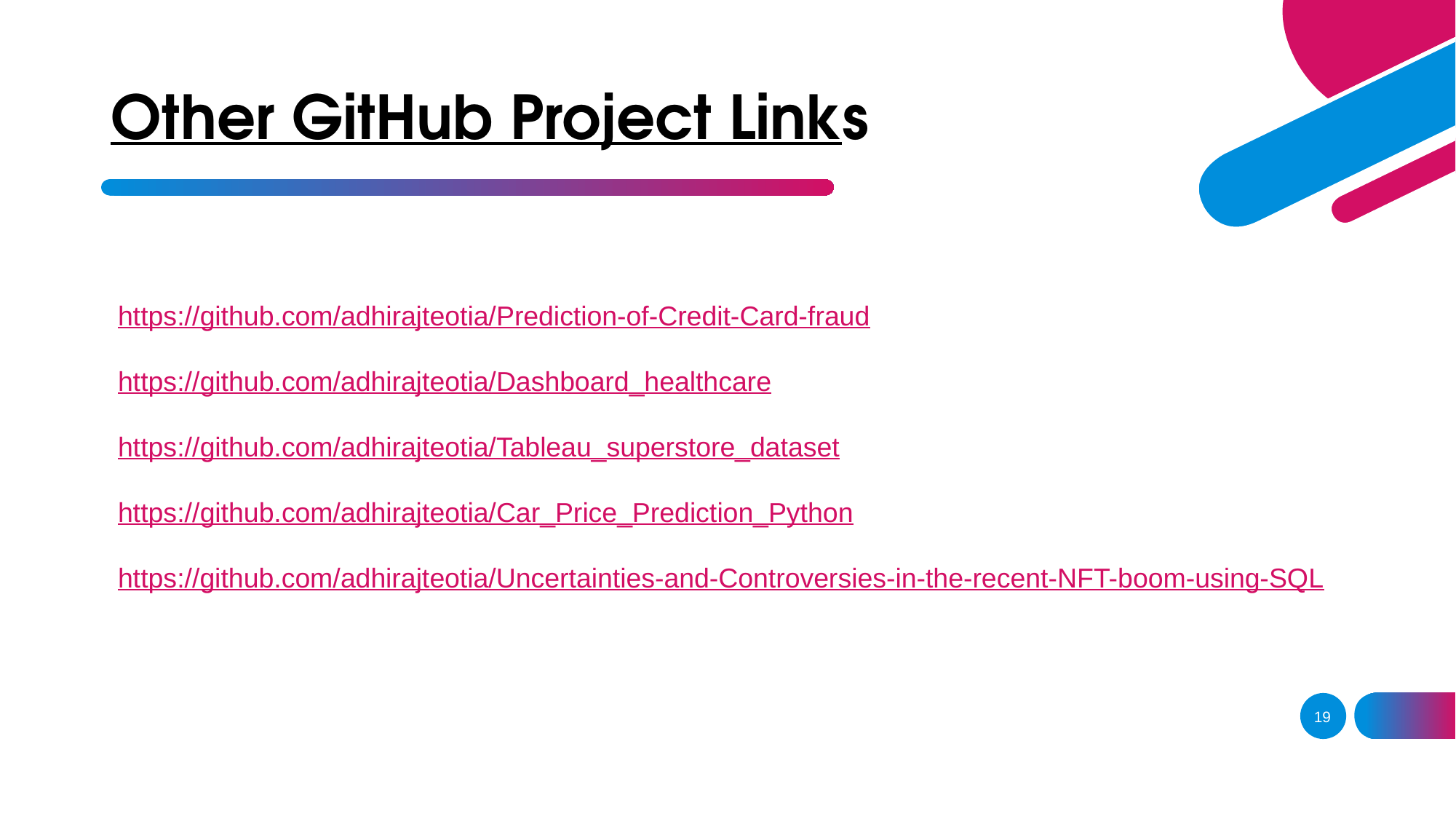

# Other GitHub Project Links
https://github.com/adhirajteotia/Prediction-of-Credit-Card-fraud

https://github.com/adhirajteotia/Dashboard_healthcare

https://github.com/adhirajteotia/Tableau_superstore_dataset

https://github.com/adhirajteotia/Car_Price_Prediction_Python

https://github.com/adhirajteotia/Uncertainties-and-Controversies-in-the-recent-NFT-boom-using-SQL

19